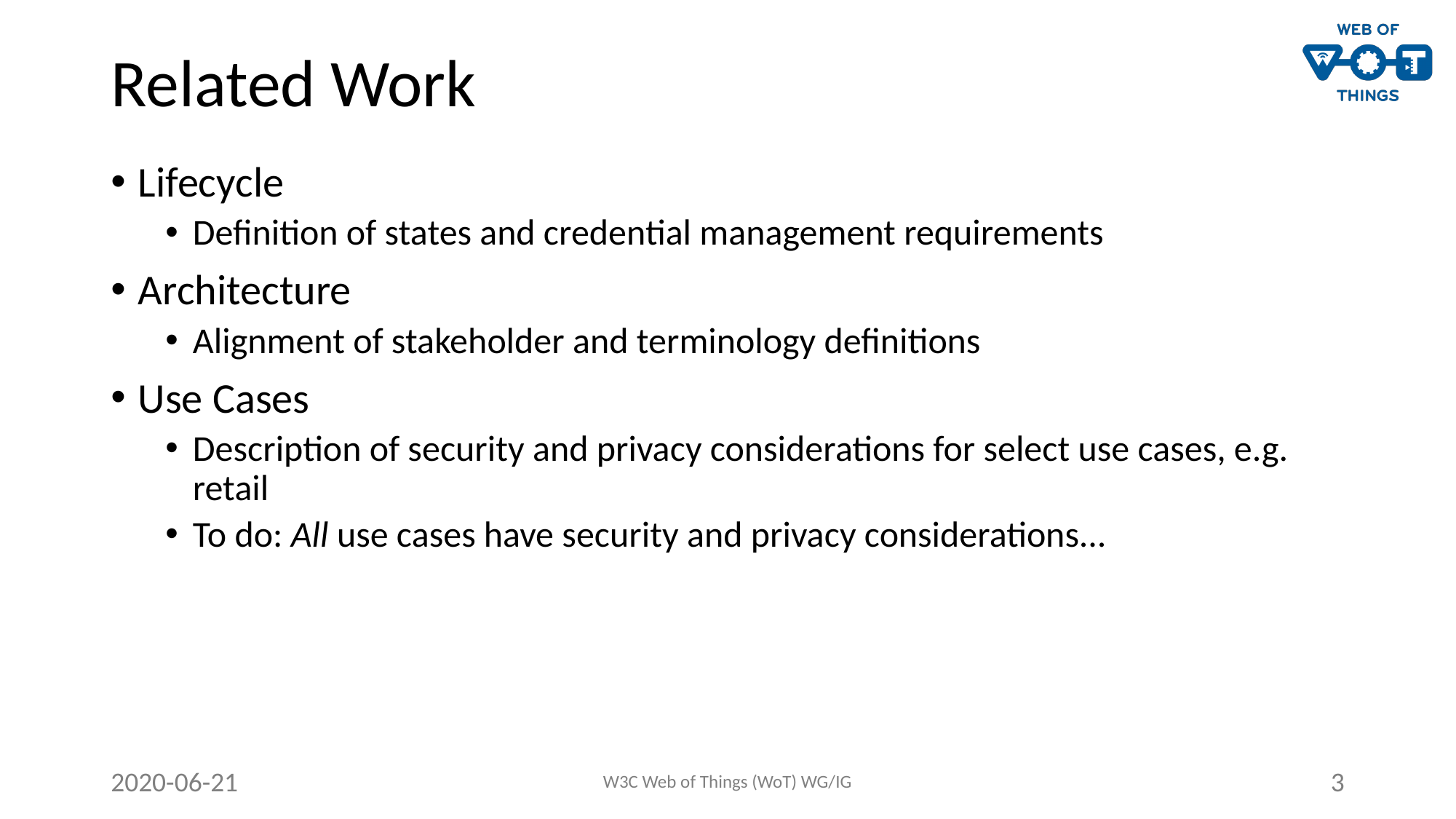

# Related Work
Lifecycle
Definition of states and credential management requirements
Architecture
Alignment of stakeholder and terminology definitions
Use Cases
Description of security and privacy considerations for select use cases, e.g. retail
To do: All use cases have security and privacy considerations...

2020-06-21
W3C Web of Things (WoT) WG/IG
3